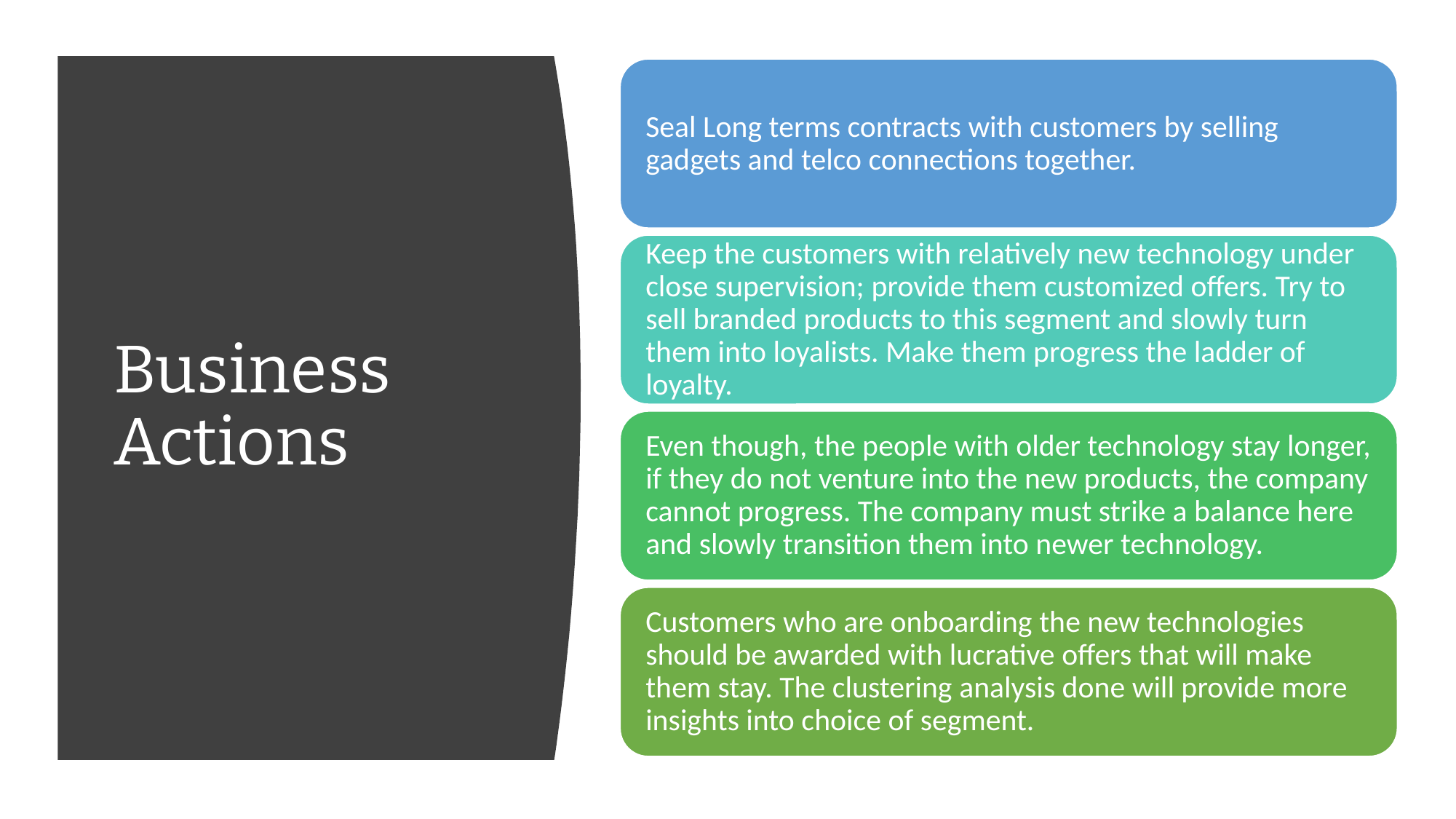

Seal Long terms contracts with customers by selling gadgets and telco connections together.
Keep the customers with relatively new technology under close supervision; provide them customized offers. Try to sell branded products to this segment and slowly turn them into loyalists. Make them progress the ladder of loyalty.
Even though, the people with older technology stay longer, if they do not venture into the new products, the company cannot progress. The company must strike a balance here and slowly transition them into newer technology.
Customers who are onboarding the new technologies should be awarded with lucrative offers that will make them stay. The clustering analysis done will provide more insights into choice of segment.

# Business Actions